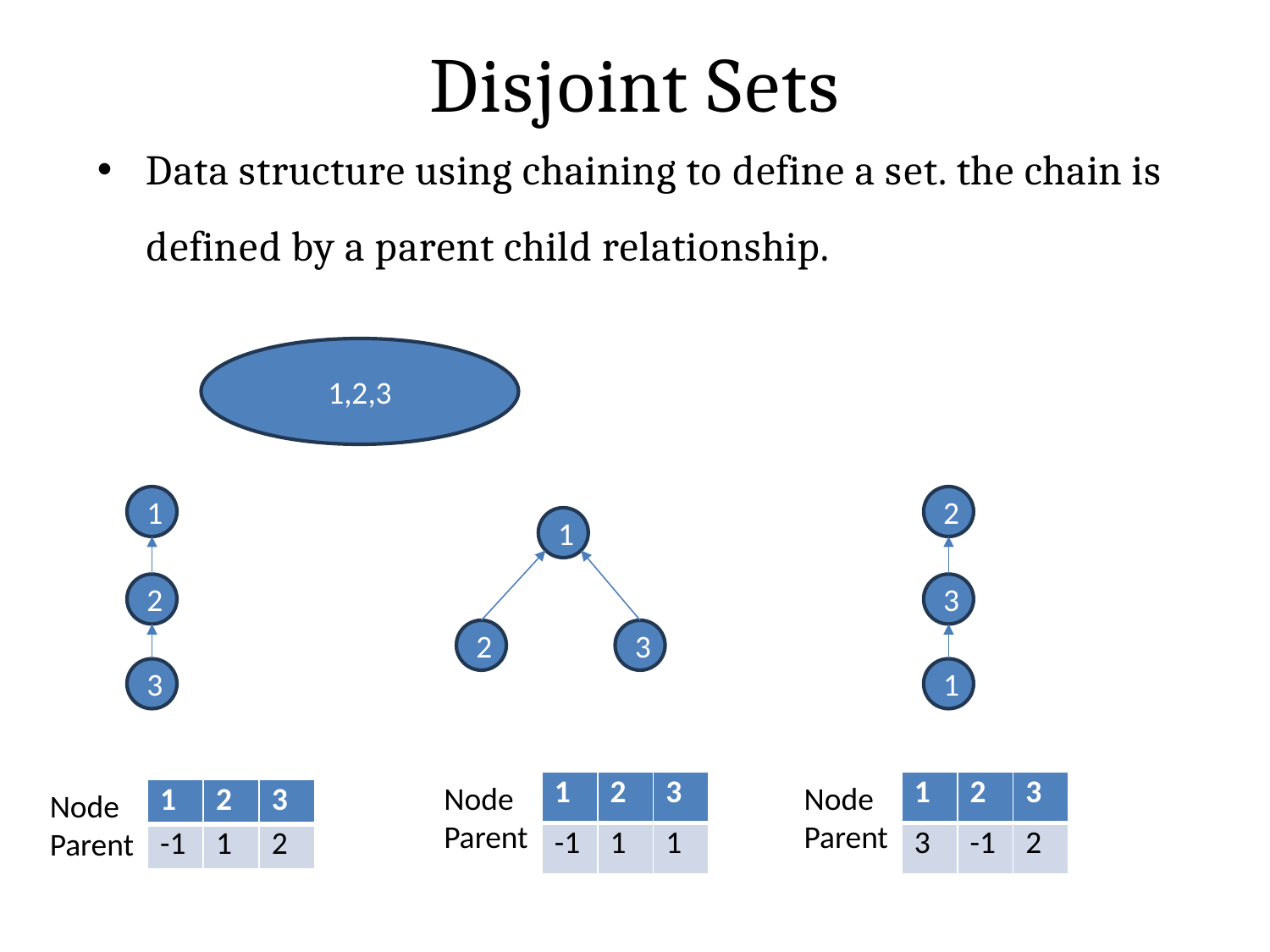

# Disjoint Sets

Data structure using chaining to define a set. the chain is defined by a parent child relationship.

1,2,3
1
2
1
2
3
2
3
3
1
| 1 | 2 | 3 |
| --- | --- | --- |
| -1 | 1 | 1 |
| 1 | 2 | 3 |
| --- | --- | --- |
| 3 | -1 | 2 |
Node
Parent
Node
Parent
| 1 | 2 | 3 |
| --- | --- | --- |
| -1 | 1 | 2 |
Node
Parent